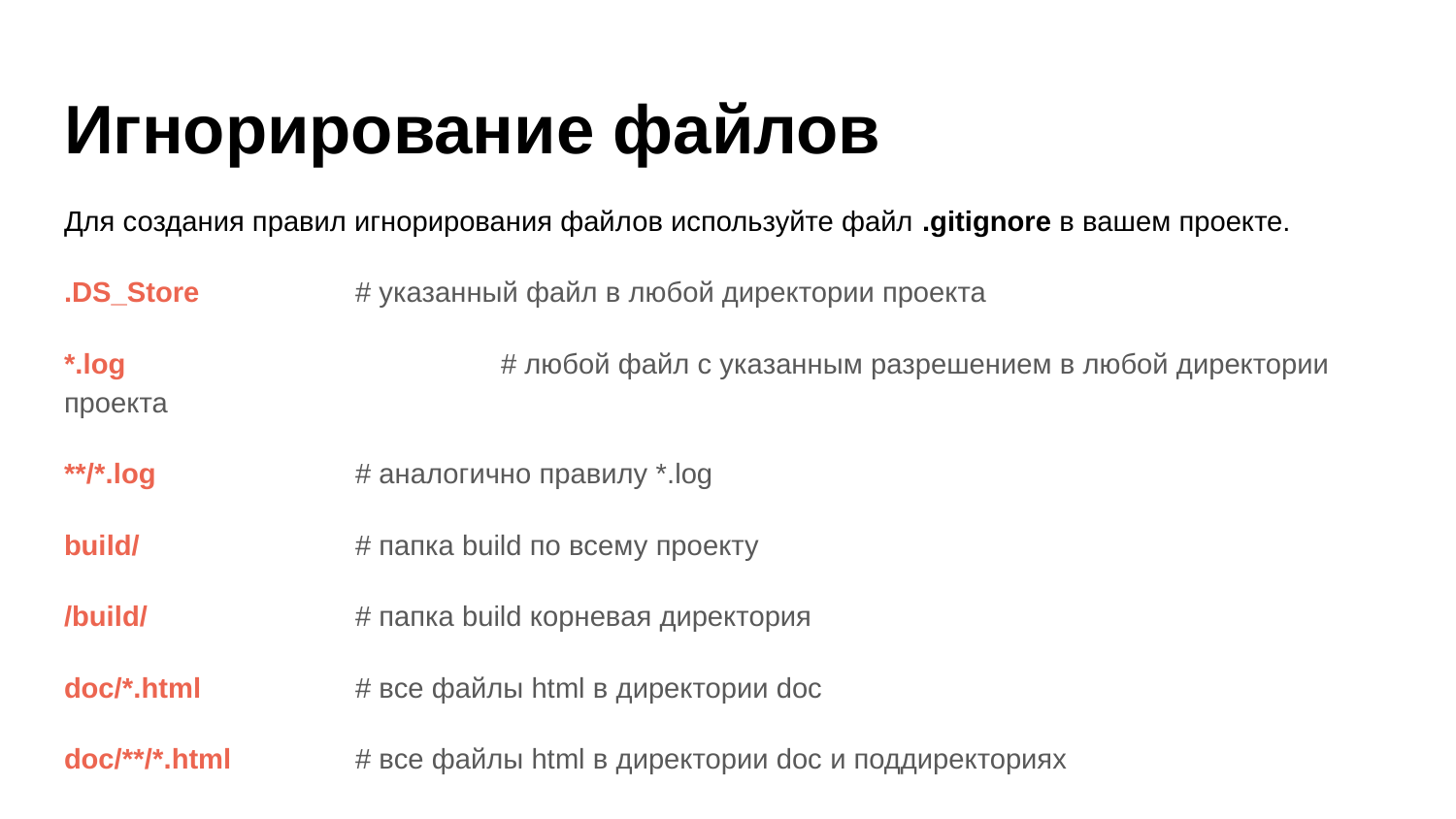

# Игнорирование файлов
Для создания правил игнорирования файлов используйте файл .gitignore в вашем проекте.
.DS_Store  	# указанный файл в любой директории проекта
*.log 			# любой файл с указанным разрешением в любой директории проекта
**/*.log 		# аналогично правилу *.log
build/ 		# папка build по всему проекту
/build/ 		# папка build корневая директория
doc/*.html 		# все файлы html в директории doc
doc/**/*.html 	# все файлы html в директории doc и поддиректориях